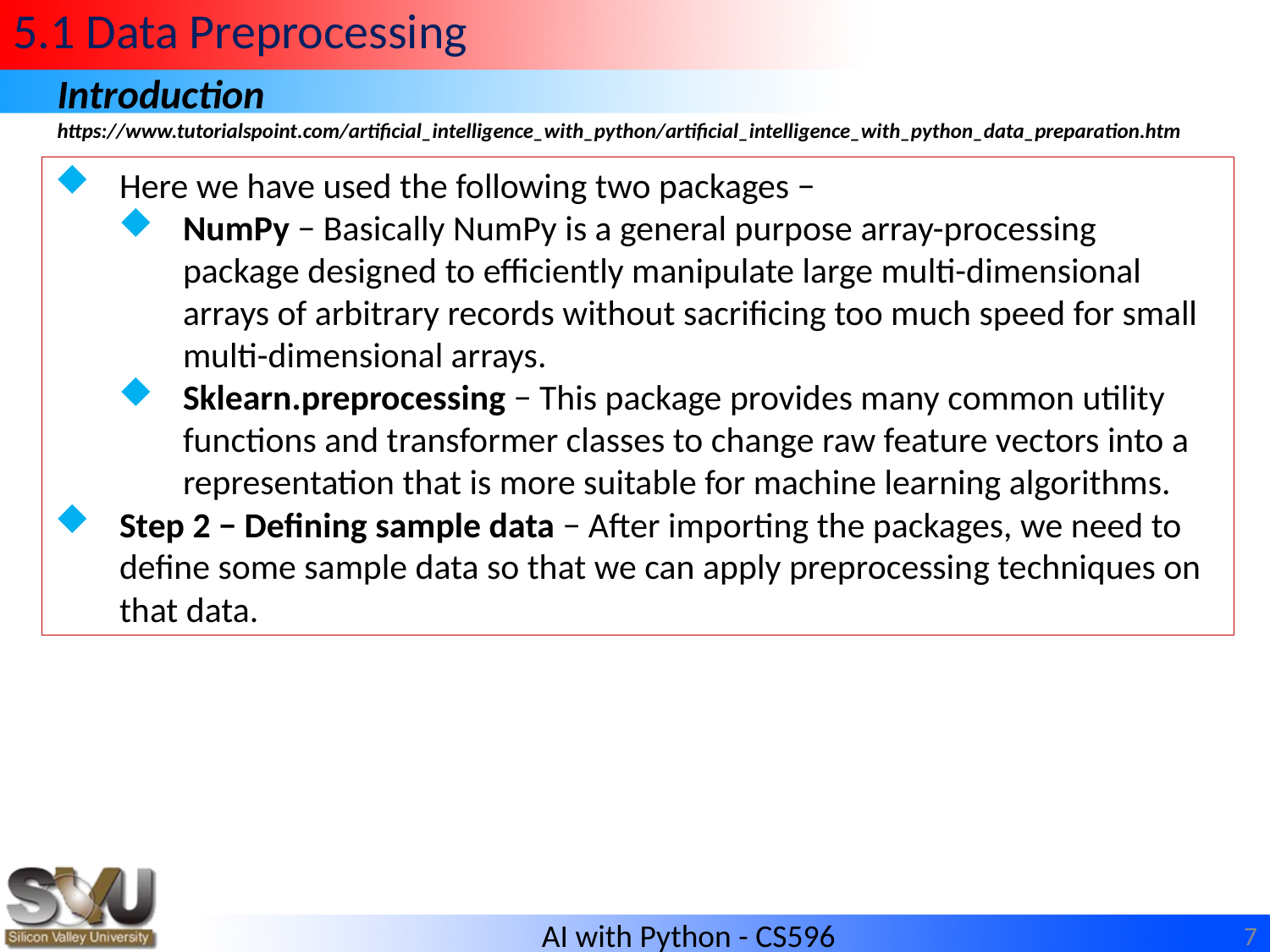

# 5.1 Data Preprocessing
Introduction
https://www.tutorialspoint.com/artificial_intelligence_with_python/artificial_intelligence_with_python_data_preparation.htm
Here we have used the following two packages −
NumPy − Basically NumPy is a general purpose array-processing package designed to efficiently manipulate large multi-dimensional arrays of arbitrary records without sacrificing too much speed for small multi-dimensional arrays.
Sklearn.preprocessing − This package provides many common utility functions and transformer classes to change raw feature vectors into a representation that is more suitable for machine learning algorithms.
Step 2 − Defining sample data − After importing the packages, we need to define some sample data so that we can apply preprocessing techniques on that data.
7
AI with Python - CS596